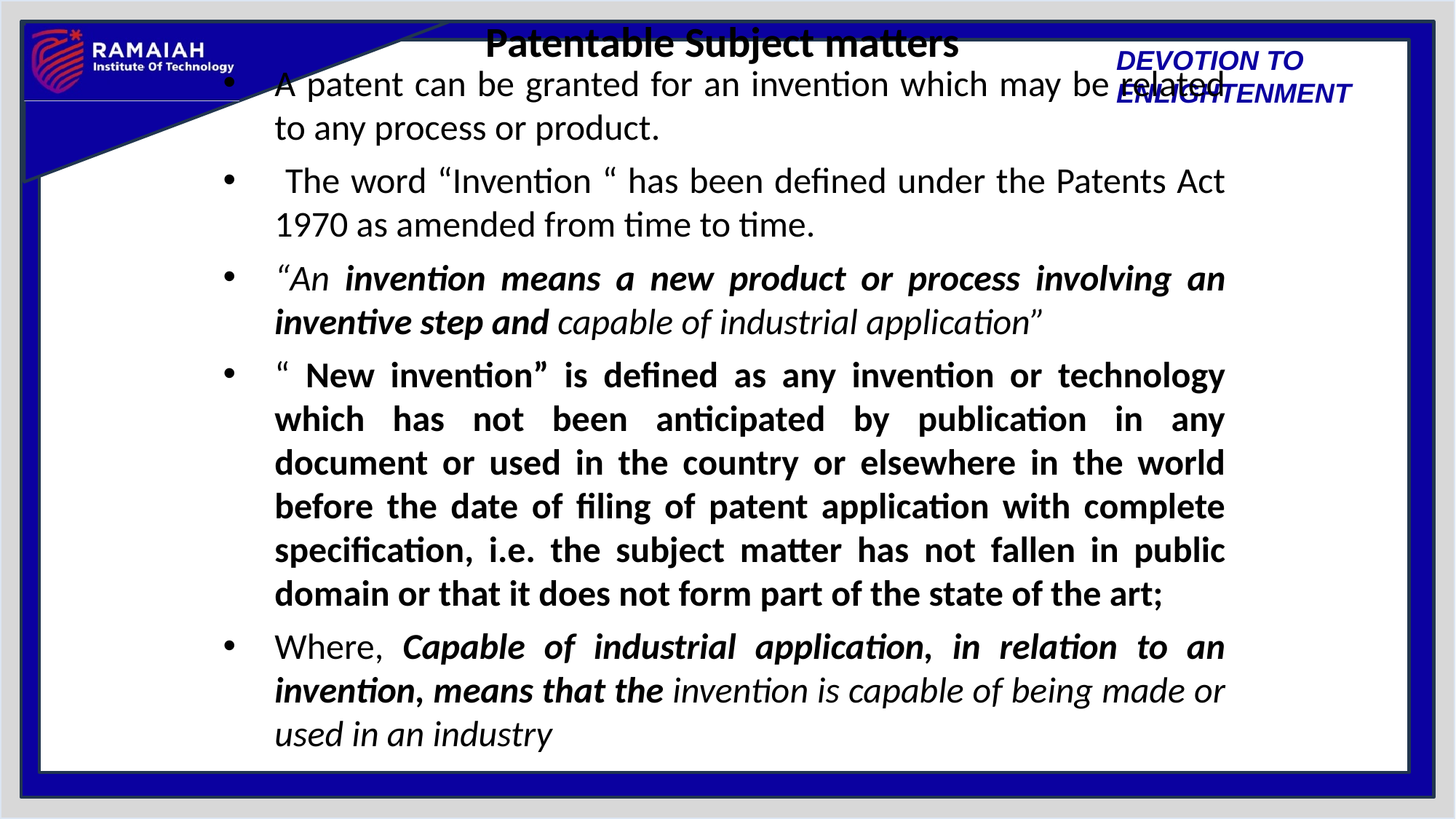

# Patentable Subject matters
A patent can be granted for an invention which may be related to any process or product.
 The word “Invention “ has been defined under the Patents Act 1970 as amended from time to time.
“An invention means a new product or process involving an inventive step and capable of industrial application”
“ New invention” is defined as any invention or technology which has not been anticipated by publication in any document or used in the country or elsewhere in the world before the date of filing of patent application with complete specification, i.e. the subject matter has not fallen in public domain or that it does not form part of the state of the art;
Where, Capable of industrial application, in relation to an invention, means that the invention is capable of being made or used in an industry